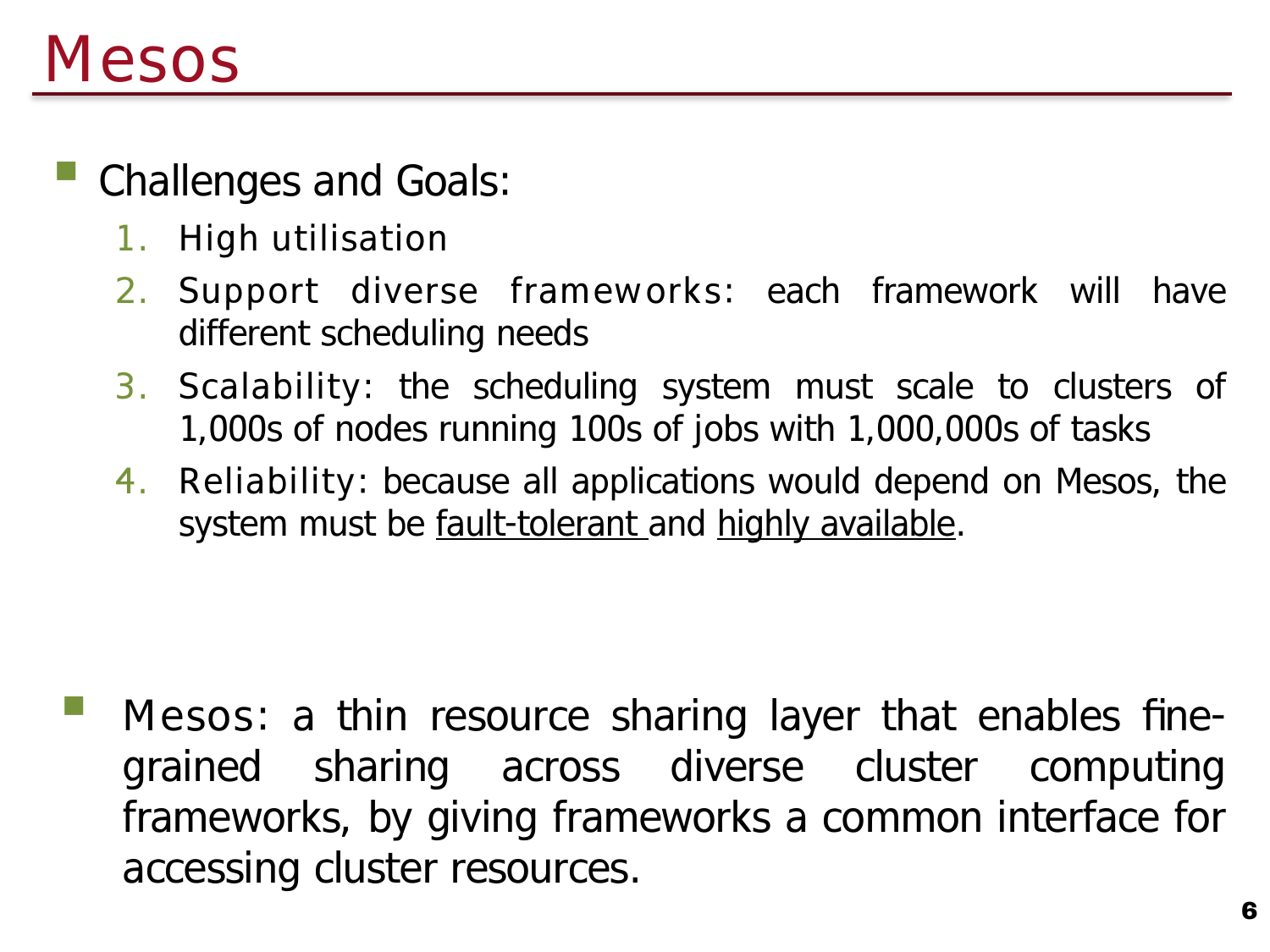

# Mesos

Challenges and Goals:
High utilisation
Support diverse frameworks: each framework will have different scheduling needs
Scalability: the scheduling system must scale to clusters of 1,000s of nodes running 100s of jobs with 1,000,000s of tasks
Reliability: because all applications would depend on Mesos, the system must be fault-tolerant and highly available.

Mesos: a thin resource sharing layer that enables fine-grained sharing across diverse cluster computing frameworks, by giving frameworks a common interface for accessing cluster resources.

6